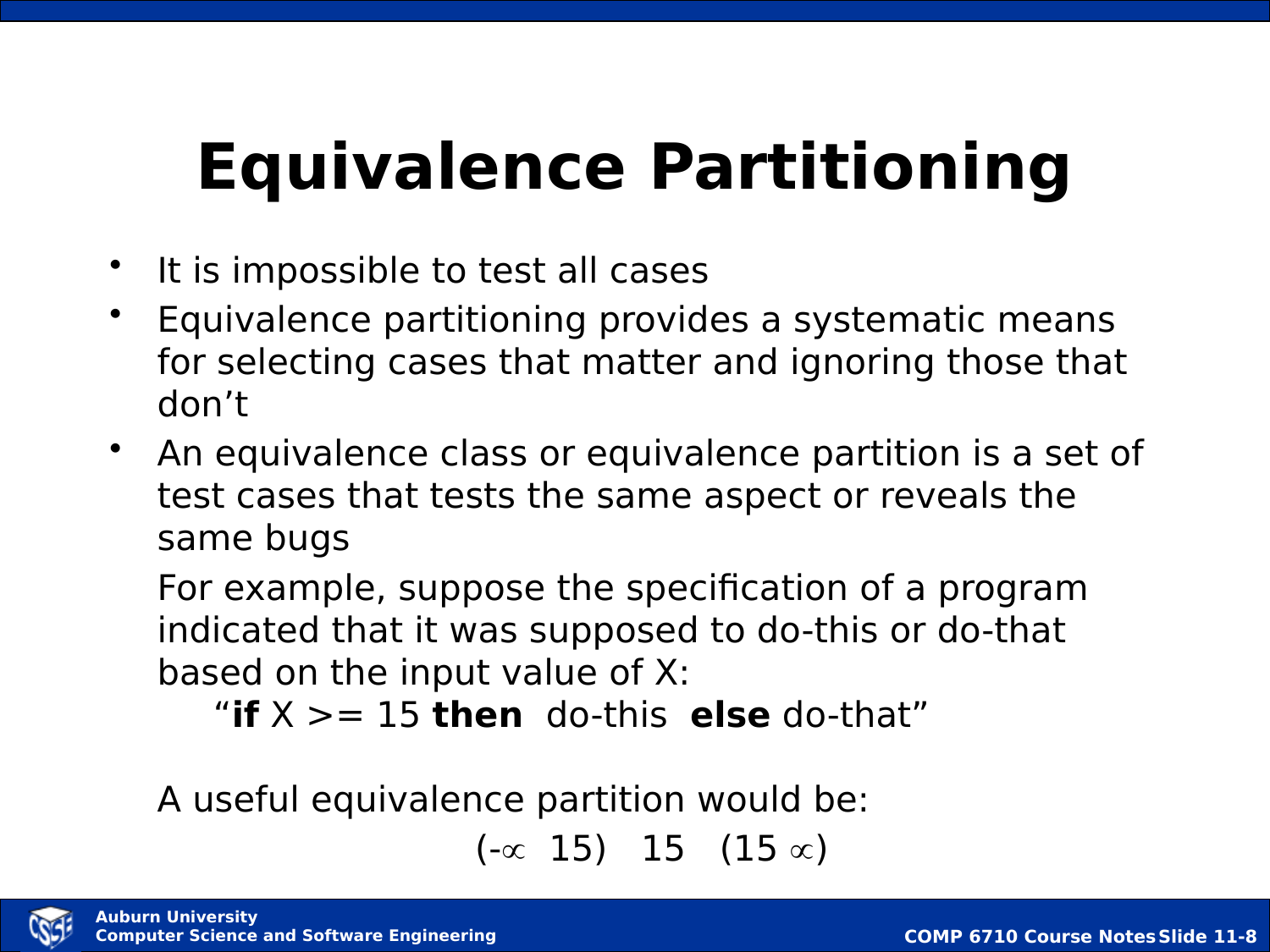

# Equivalence Partitioning
It is impossible to test all cases
Equivalence partitioning provides a systematic means for selecting cases that matter and ignoring those that don’t
An equivalence class or equivalence partition is a set of test cases that tests the same aspect or reveals the same bugs
	For example, suppose the specification of a program indicated that it was supposed to do-this or do-that based on the input value of X:
     “if X >= 15 then  do-this  else do-that”
A useful equivalence partition would be:
		                 (-∝  15)   15   (15 ∝)